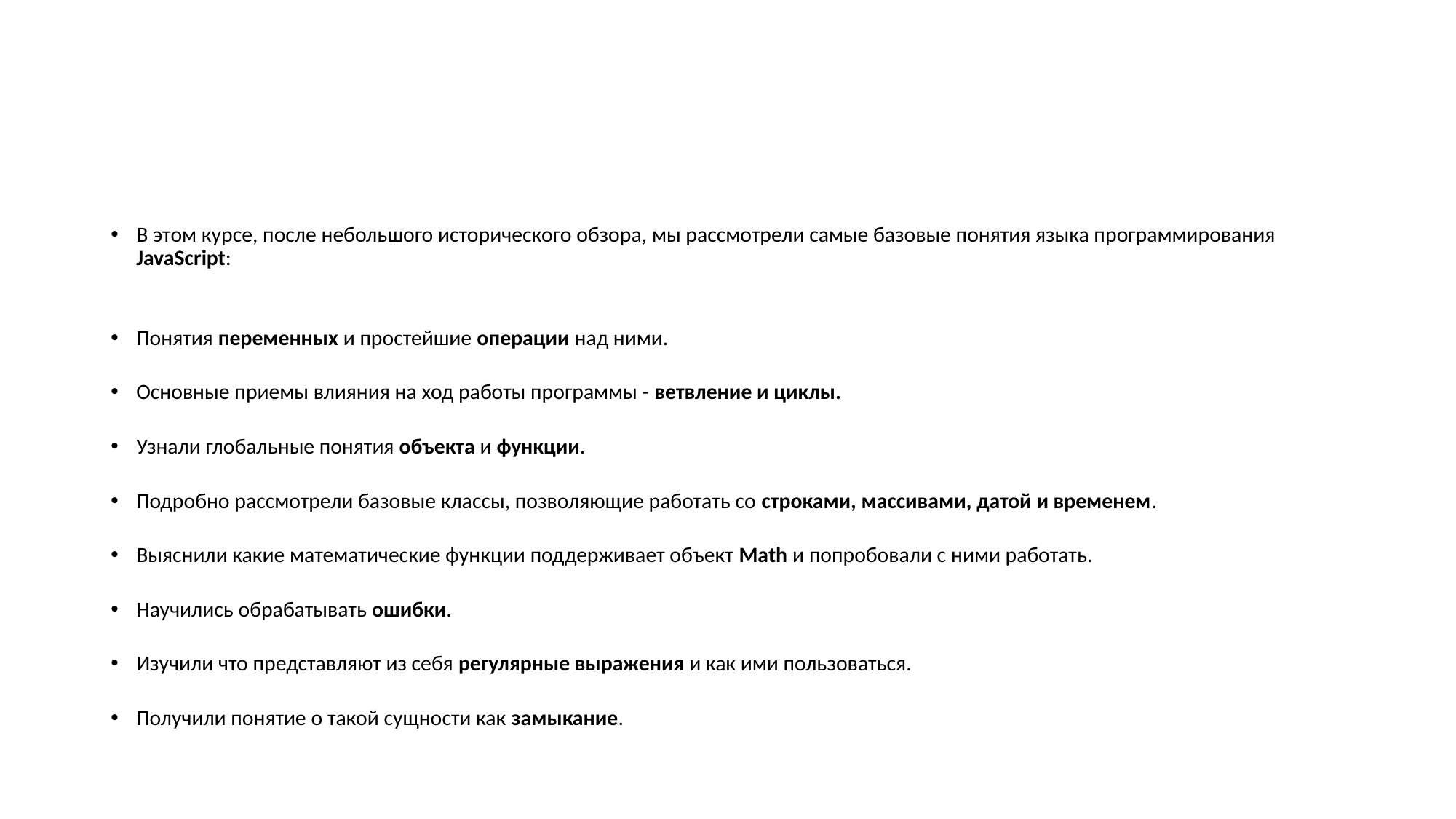

В этом курсе, после небольшого исторического обзора, мы рассмотрели самые базовые понятия языка программирования JavaScript:
Понятия переменных и простейшие операции над ними.
Основные приемы влияния на ход работы программы - ветвление и циклы.
Узнали глобальные понятия объекта и функции.
Подробно рассмотрели базовые классы, позволяющие работать со строками, массивами, датой и временем.
Выяснили какие математические функции поддерживает объект Math и попробовали с ними работать.
Научились обрабатывать ошибки.
Изучили что представляют из себя регулярные выражения и как ими пользоваться.
Получили понятие о такой сущности как замыкание.